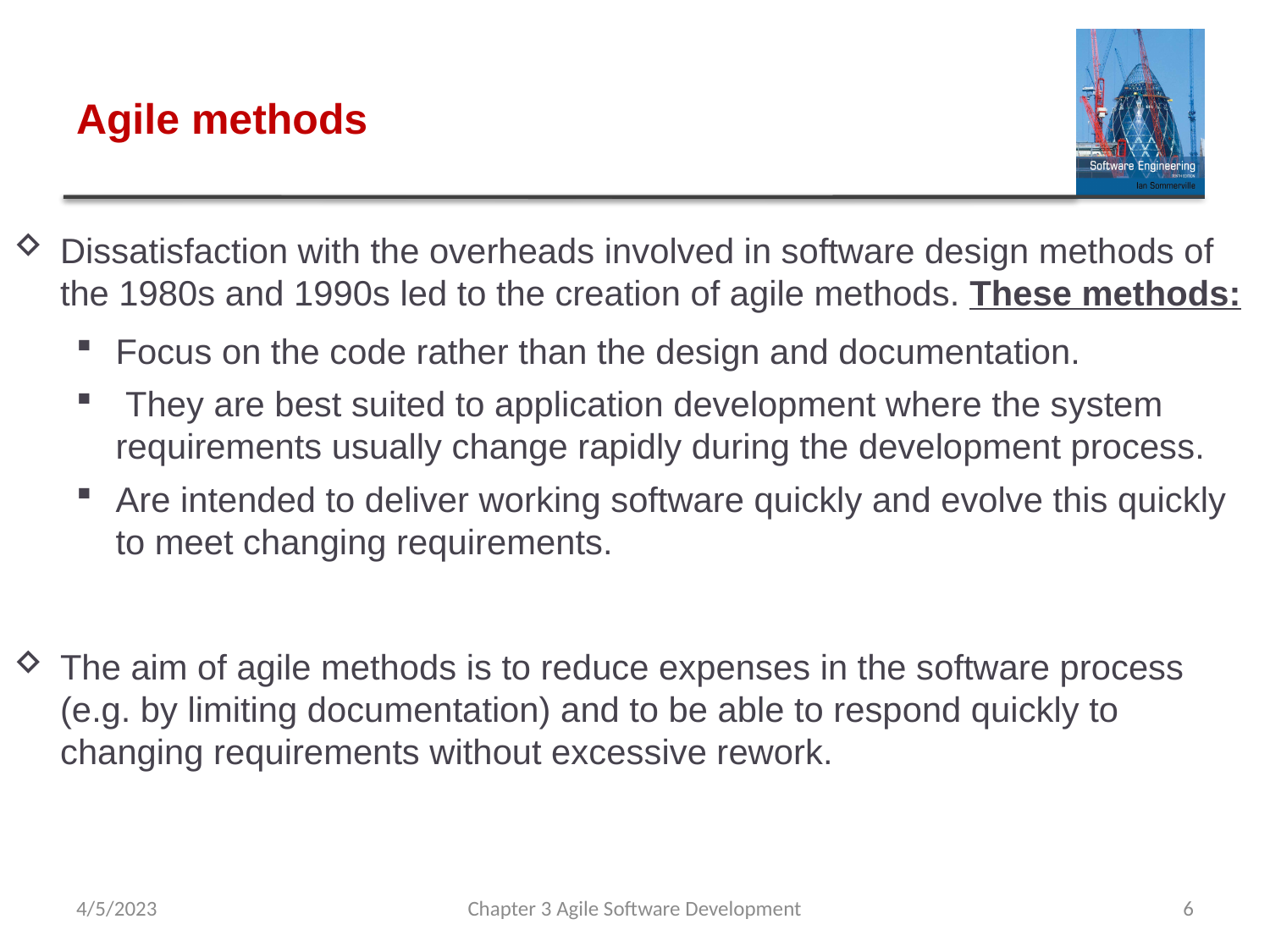

# Agile methods
Dissatisfaction with the overheads involved in software design methods of the 1980s and 1990s led to the creation of agile methods. These methods:
Focus on the code rather than the design and documentation.
 They are best suited to application development where the system requirements usually change rapidly during the development process.
Are intended to deliver working software quickly and evolve this quickly to meet changing requirements.

The aim of agile methods is to reduce expenses in the software process (e.g. by limiting documentation) and to be able to respond quickly to changing requirements without excessive rework.
4/5/2023
Chapter 3 Agile Software Development
6